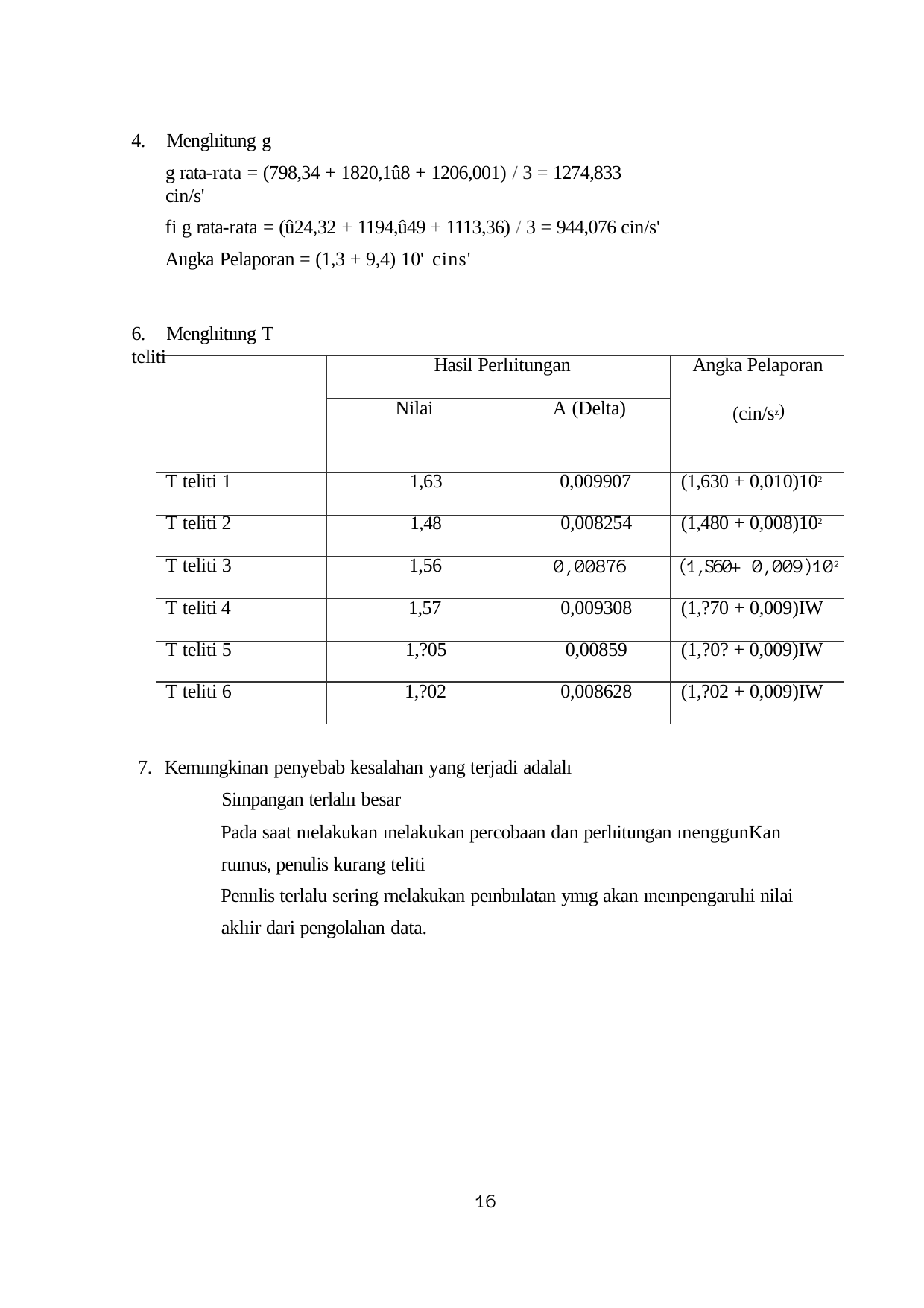

4.	Menglıitung g
g rata-rata = (798,34 + 1820,1û8 + 1206,001) / 3 = 1274,833 cin/s'
fi g rata-rata = (û24,32 + 1194,û49 + 1113,36) / 3 = 944,076 cin/s' Aııgka Pelaporan = (1,3 + 9,4) 10' cins'
6.	Menglıitııng T teliti
|  | Hasil Perlıitungan |  | Angka Pelaporan (cin/sz) |
| --- | --- | --- | --- |
|  | Nilai | A (Delta) |  |
| T teliti 1 | 1,63 | 0,009907 | (1,630 + 0,010)102 |
| T teliti 2 | 1,48 | 0,008254 | (1,480 + 0,008)102 |
| T teliti 3 | 1,56 | 0,00876 | (1,S60+ 0,009)102 |
| T teliti 4 | 1,57 | 0,009308 | (1,?70 + 0,009)IW |
| T teliti 5 | 1,?05 | 0,00859 | (1,?0? + 0,009)IW |
| T teliti 6 | 1,?02 | 0,008628 | (1,?02 + 0,009)IW |
7. Kemııngkinan penyebab kesalahan yang terjadi adalalı Siınpangan terlalıı besar
Pada saat nıelakukan ınelakukan percobaan dan perlıitungan ınenggunKan ruınus, penulis kurang teliti
Penıılis terlalu sering rnelakukan peınbıılatan ymıg akan ıneınpengarulıi nilai aklıir dari pengolalıan data.
16